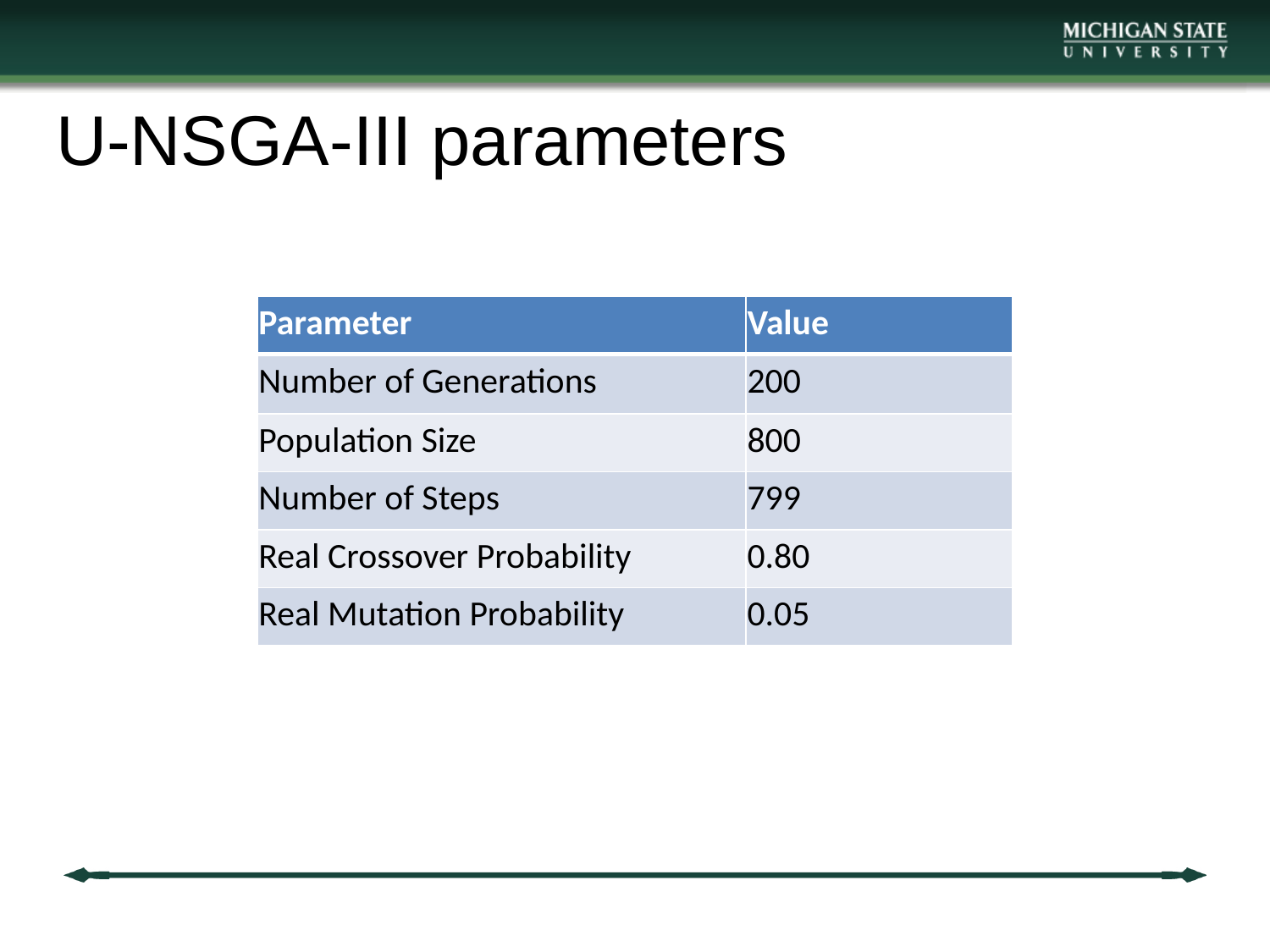

# U-NSGA-III parameters

| Parameter | Value |
| --- | --- |
| Number of Generations | 200 |
| Population Size | 800 |
| Number of Steps | 799 |
| Real Crossover Probability | 0.80 |
| Real Mutation Probability | 0.05 |